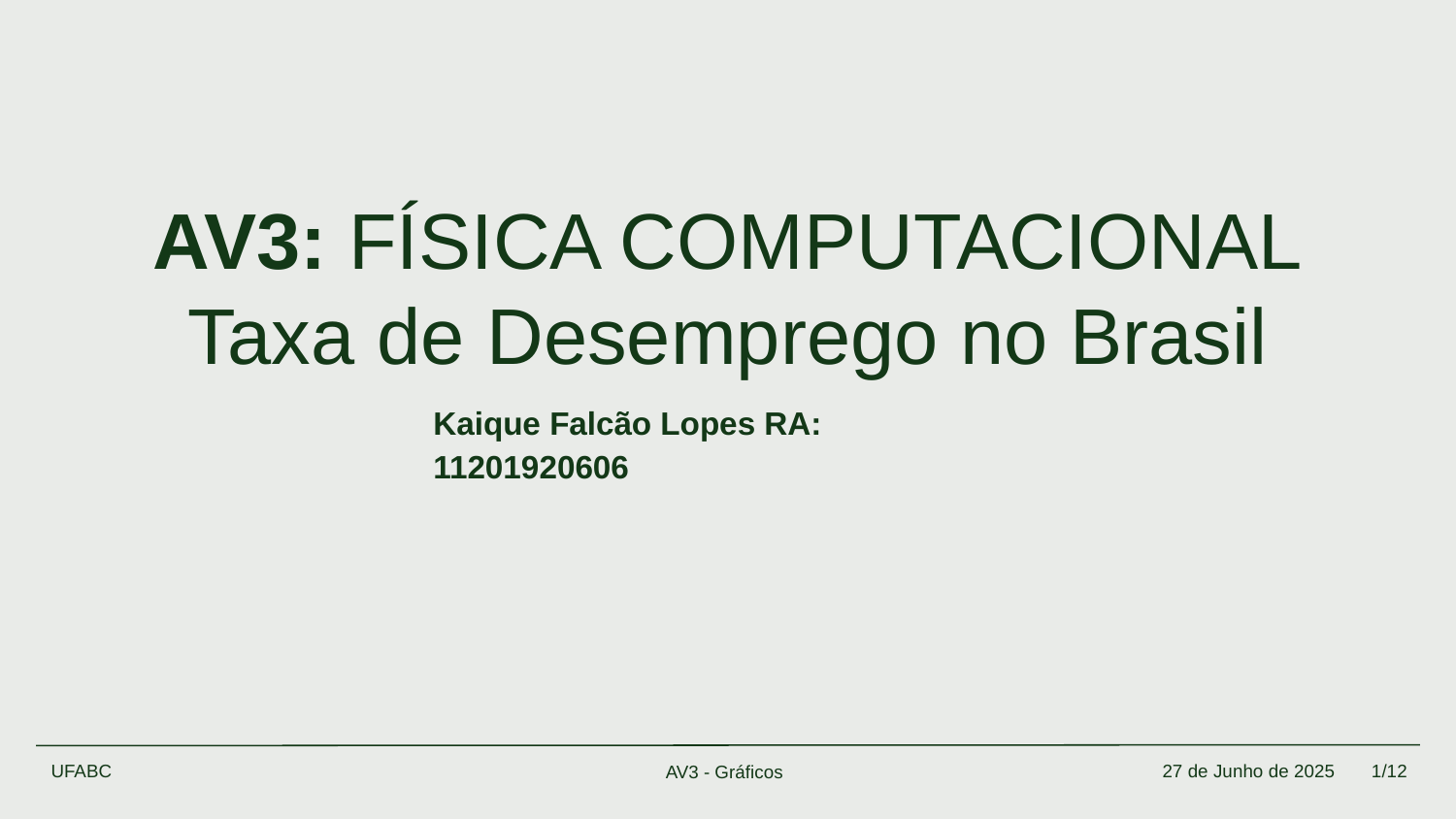

# AV3: FÍSICA COMPUTACIONAL Taxa de Desemprego no Brasil
Kaique Falcão Lopes RA: 11201920606
UFABC
27 de Junho de 2025
1/12
AV3 - Gráficos